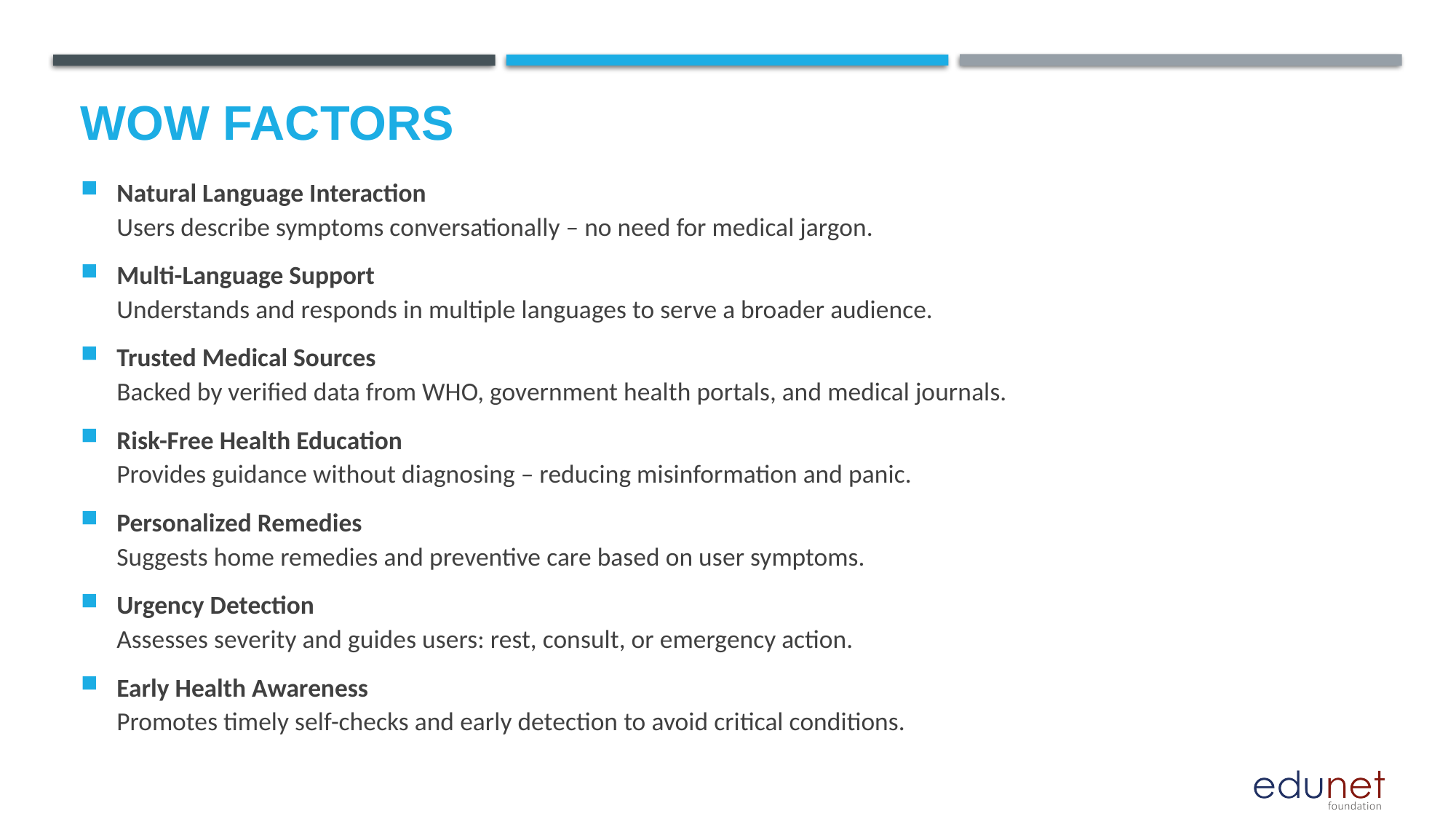

# Wow factors
Natural Language Interaction
Users describe symptoms conversationally – no need for medical jargon.
Multi-Language Support
Understands and responds in multiple languages to serve a broader audience.
Trusted Medical Sources
Backed by verified data from WHO, government health portals, and medical journals.
Risk-Free Health Education
Provides guidance without diagnosing – reducing misinformation and panic.
Personalized Remedies
Suggests home remedies and preventive care based on user symptoms.
Urgency Detection
Assesses severity and guides users: rest, consult, or emergency action.
Early Health Awareness
Promotes timely self-checks and early detection to avoid critical conditions.